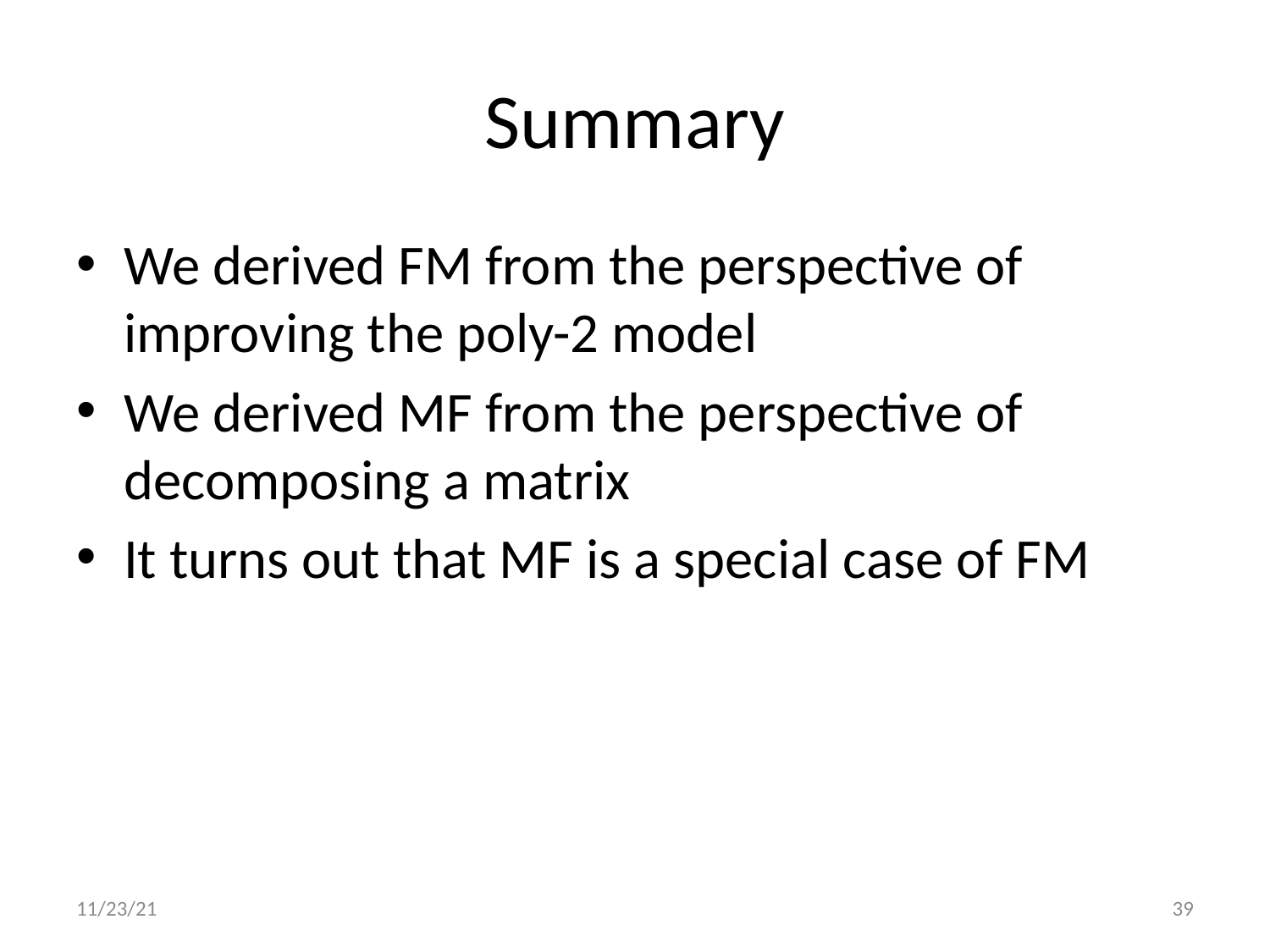

# Summary
We derived FM from the perspective of improving the poly-2 model
We derived MF from the perspective of decomposing a matrix
It turns out that MF is a special case of FM
11/23/21
39